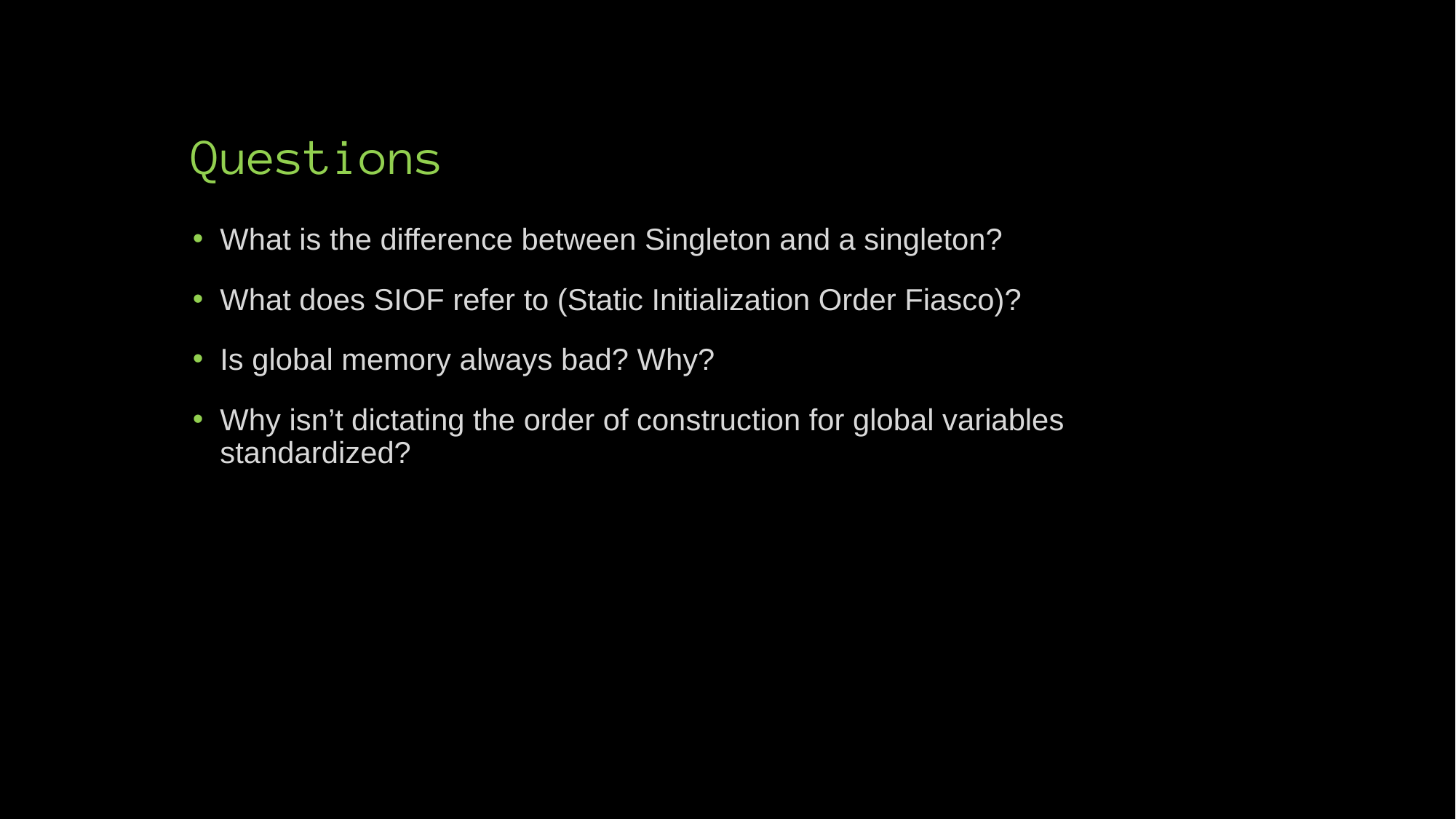

# Questions
What is the difference between Singleton and a singleton?
What does SIOF refer to (Static Initialization Order Fiasco)?
Is global memory always bad? Why?
Why isn’t dictating the order of construction for global variables standardized?